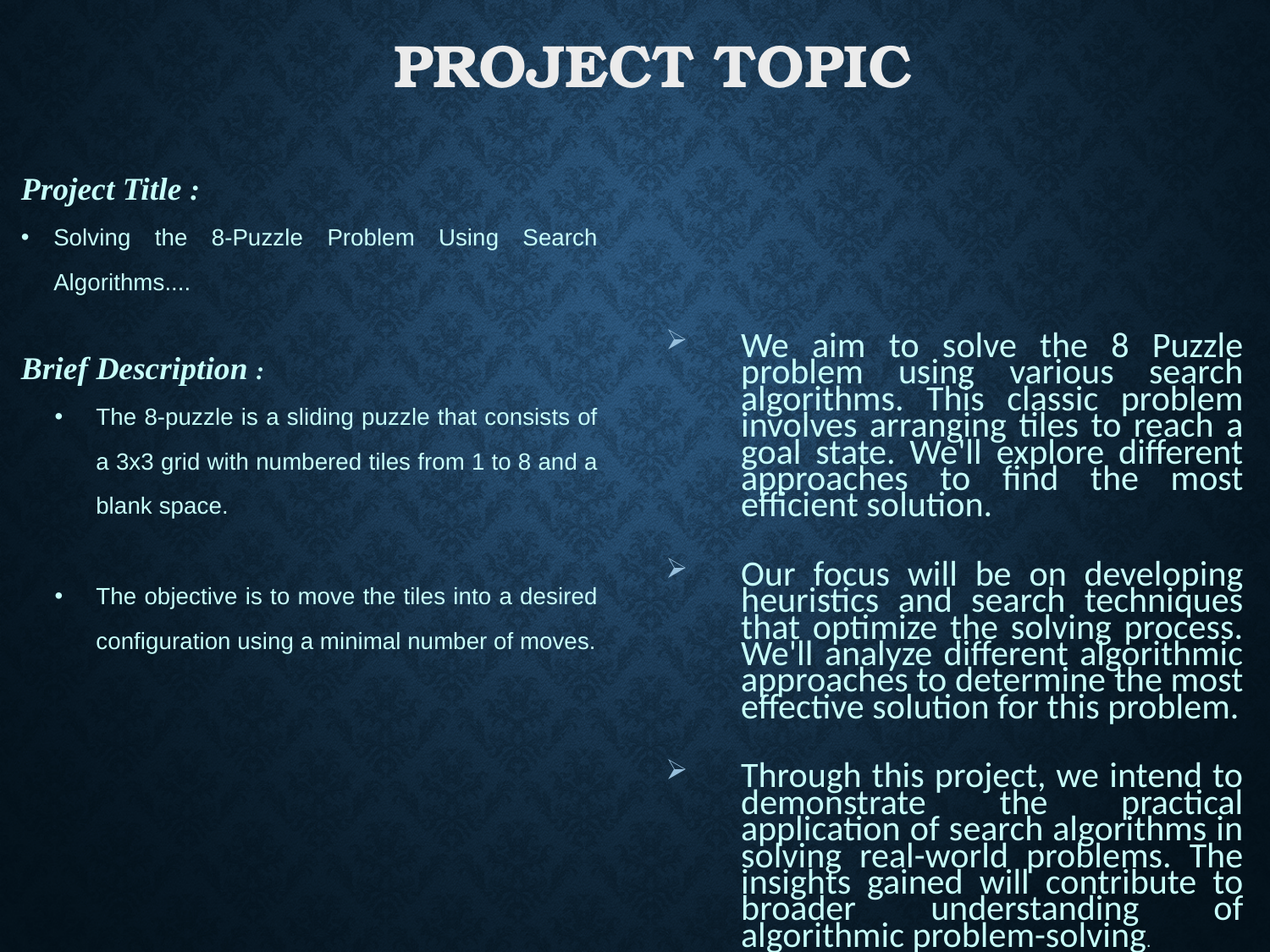

# PROJECT TOPIC
Project Title :
Solving the 8-Puzzle Problem Using Search Algorithms....

Brief Description :
The 8-puzzle is a sliding puzzle that consists of a 3x3 grid with numbered tiles from 1 to 8 and a blank space.

The objective is to move the tiles into a desired configuration using a minimal number of moves.

We aim to solve the 8 Puzzle problem using various search algorithms. This classic problem involves arranging tiles to reach a goal state. We'll explore different approaches to find the most efficient solution.

Our focus will be on developing heuristics and search techniques that optimize the solving process. We'll analyze different algorithmic approaches to determine the most effective solution for this problem.

Through this project, we intend to demonstrate the practical application of search algorithms in solving real-world problems. The insights gained will contribute to broader understanding of algorithmic problem-solving.